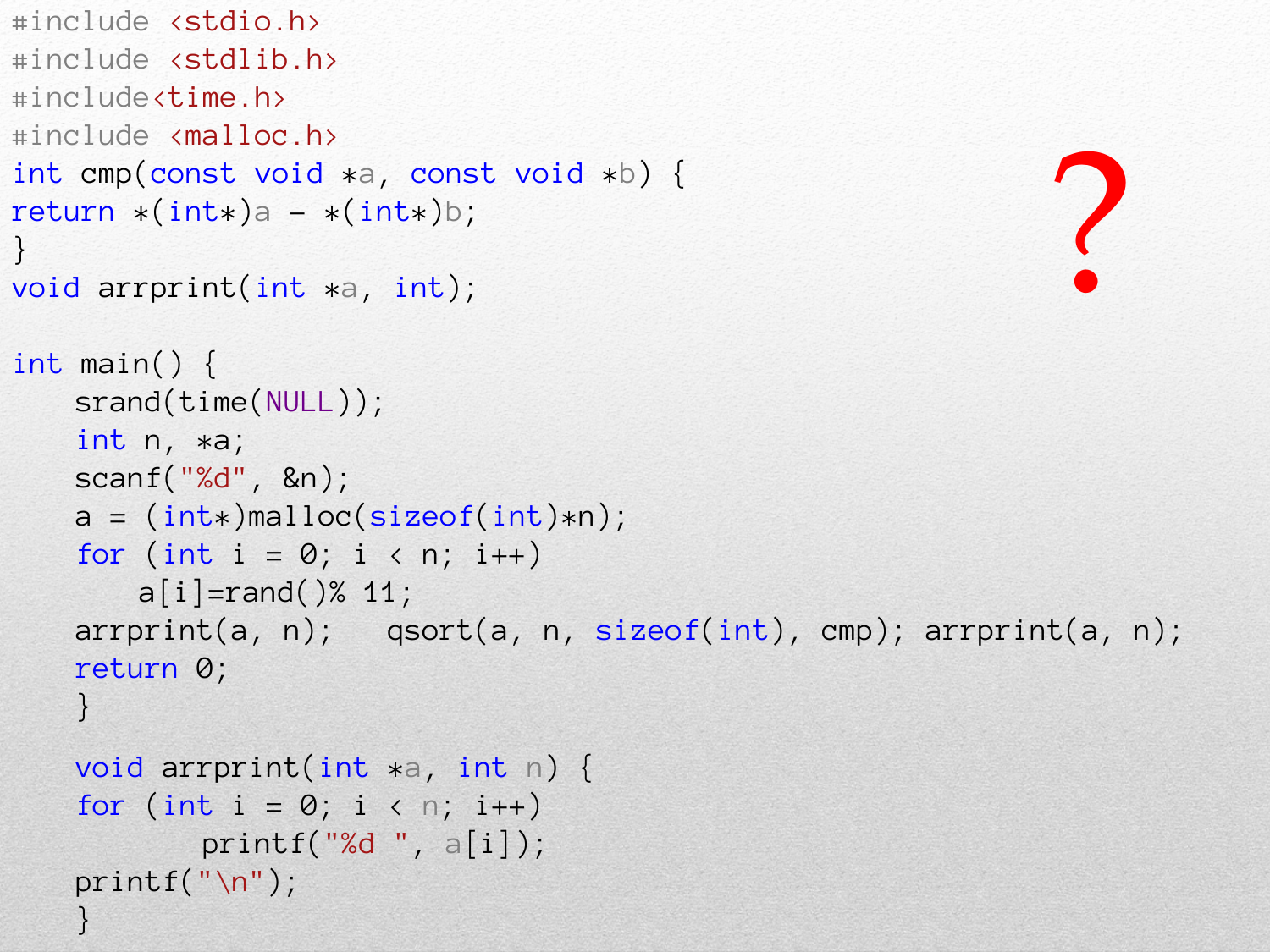

#include <stdio.h>
#include <stdlib.h>
#include<time.h>
#include <malloc.h>
int cmp(const void *a, const void *b) {
return *(int*)a - *(int*)b;
}
void arrprint(int *a, int);

int main() {
srand(time(NULL));
int n, *a;
scanf("%d", &n);
a = (int*)malloc(sizeof(int)*n);
for (int i = 0; i < n; i++)
a[i]=rand()% 11;
arrprint(a, n);   qsort(a, n, sizeof(int), cmp); arrprint(a, n);
return 0;
}

void arrprint(int *a, int n) {
for (int i = 0; i < n; i++)
	printf("%d ", a[i]);
printf("\n");
}
?